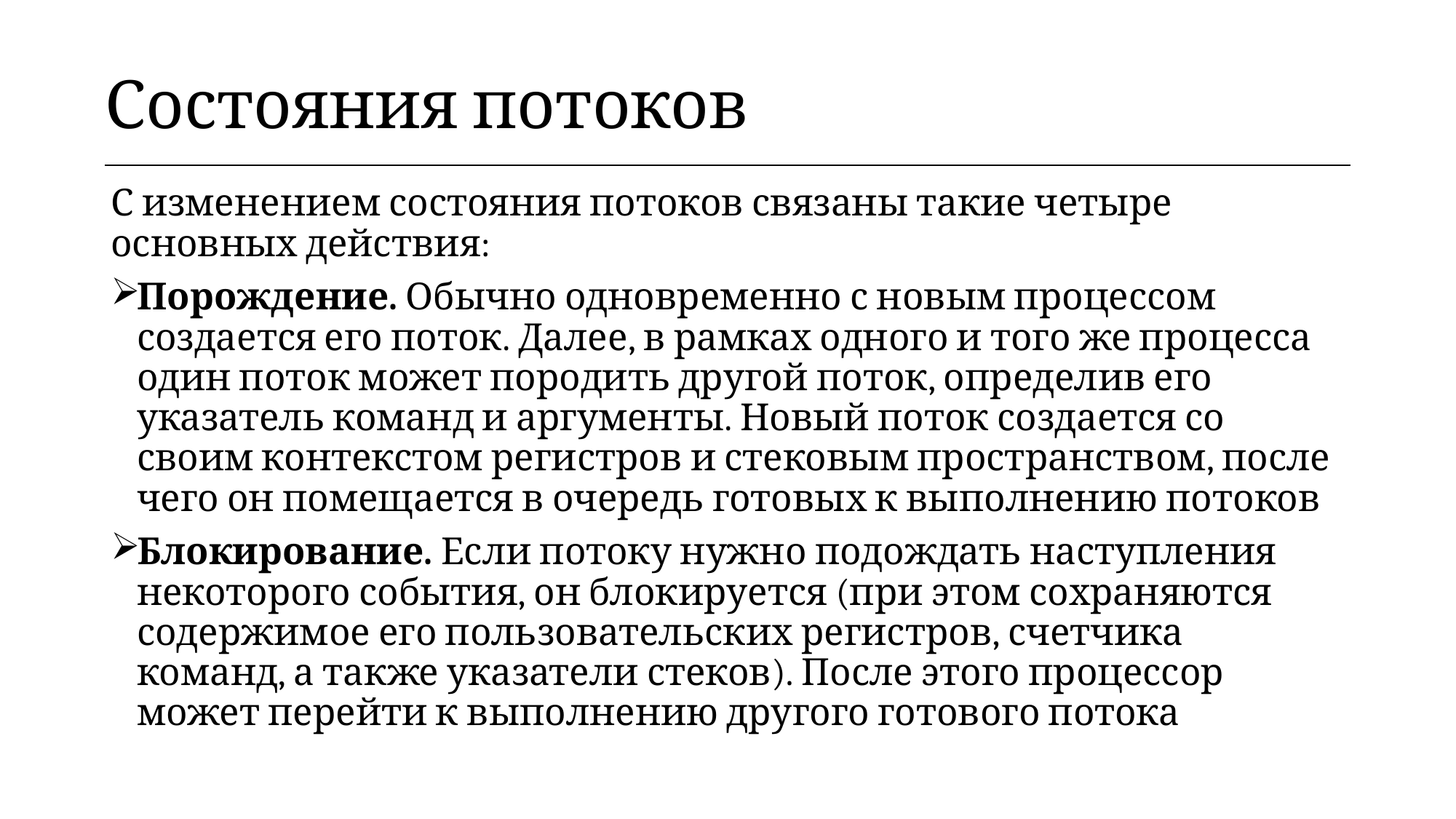

| Состояния потоков |
| --- |
С изменением состояния потоков связаны такие четыре основных действия:
Порождение. Обычно одновременно с новым процессом создается его поток. Далее, в рамках одного и того же процесса один поток может породить другой поток, определив его указатель команд и аргументы. Новый поток создается со своим контекстом регистров и стековым пространством, после чего он помещается в очередь готовых к выполнению потоков
Блокирование. Если потоку нужно подождать наступления некоторого события, он блокируется (при этом сохраняются содержимое его пользовательских регистров, счетчика команд, а также указатели стеков). После этого процессор может перейти к выполнению другого готового потока